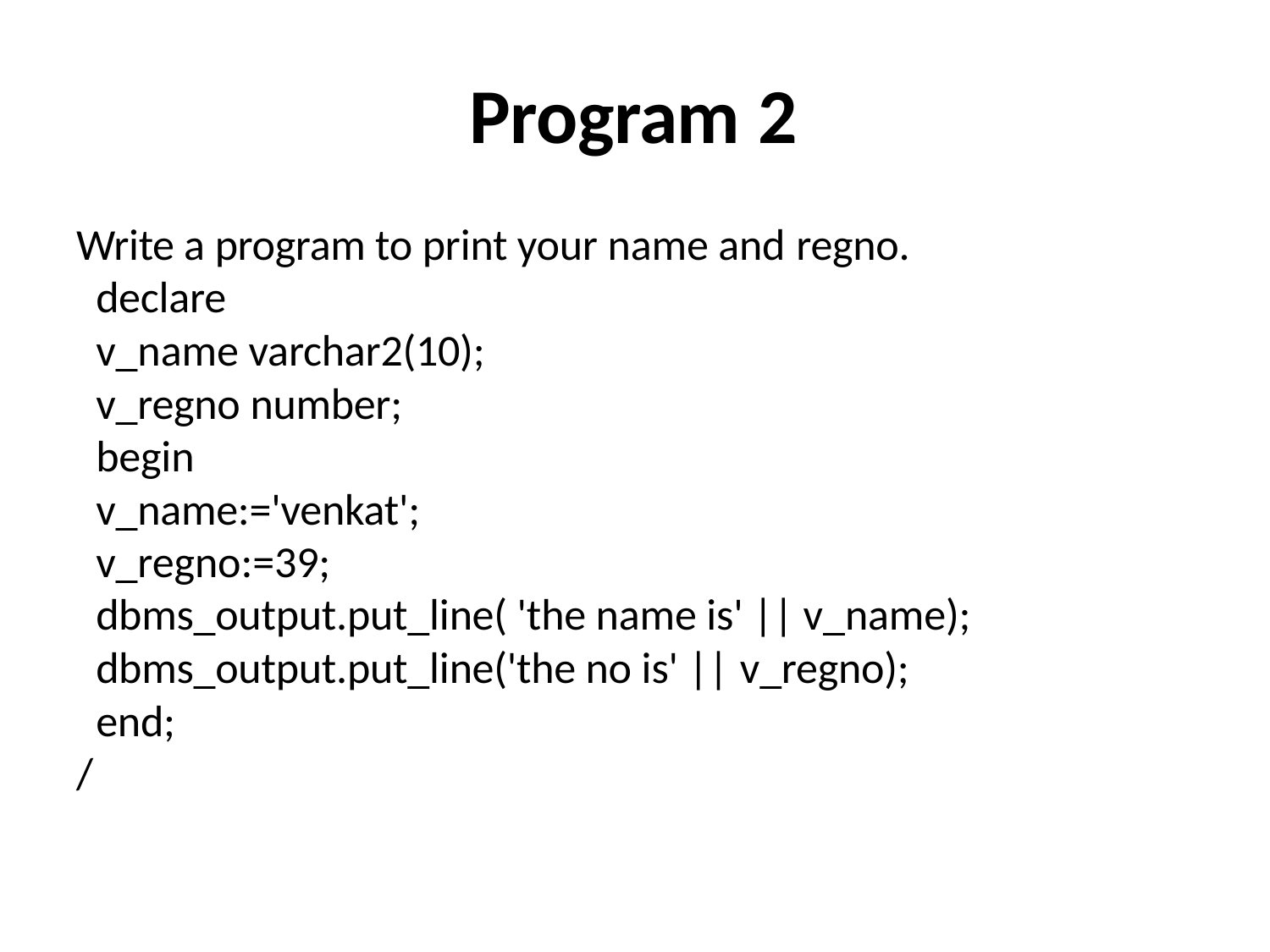

# Program 2
Write a program to print your name and regno.
declare
v_name varchar2(10);
v_regno number;
begin
v_name:='venkat';
v_regno:=39;
dbms_output.put_line( 'the name is' || v_name);  dbms_output.put_line('the no is' || v_regno);
end;
/